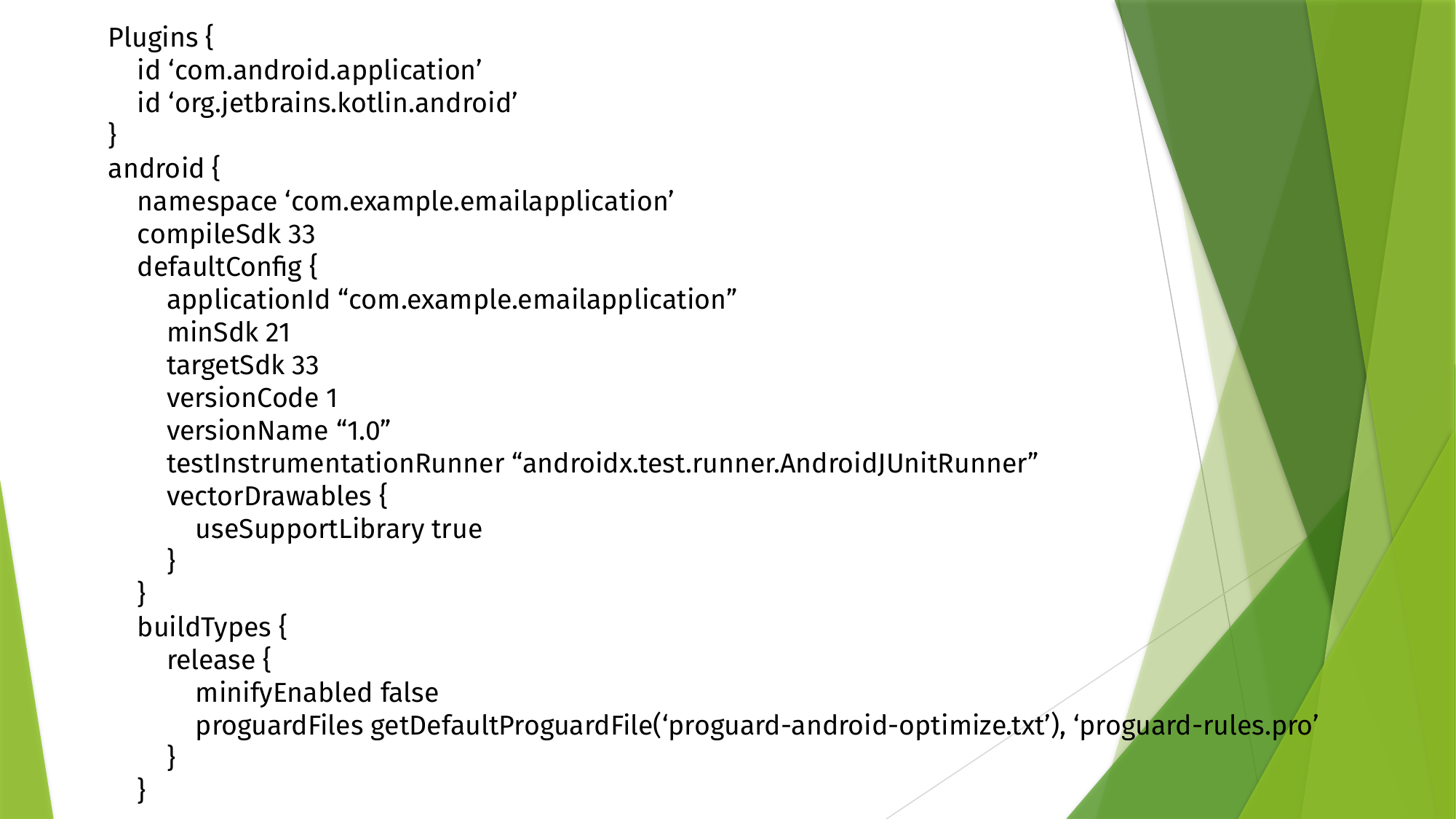

Plugins {
    id ‘com.android.application’
    id ‘org.jetbrains.kotlin.android’
}
android {
    namespace ‘com.example.emailapplication’
    compileSdk 33
    defaultConfig {
        applicationId “com.example.emailapplication”
        minSdk 21
        targetSdk 33
        versionCode 1
        versionName “1.0”
        testInstrumentationRunner “androidx.test.runner.AndroidJUnitRunner”
        vectorDrawables {
            useSupportLibrary true
        }
    }
    buildTypes {
        release {
            minifyEnabled false
            proguardFiles getDefaultProguardFile(‘proguard-android-optimize.txt’), ‘proguard-rules.pro’
        }
    }